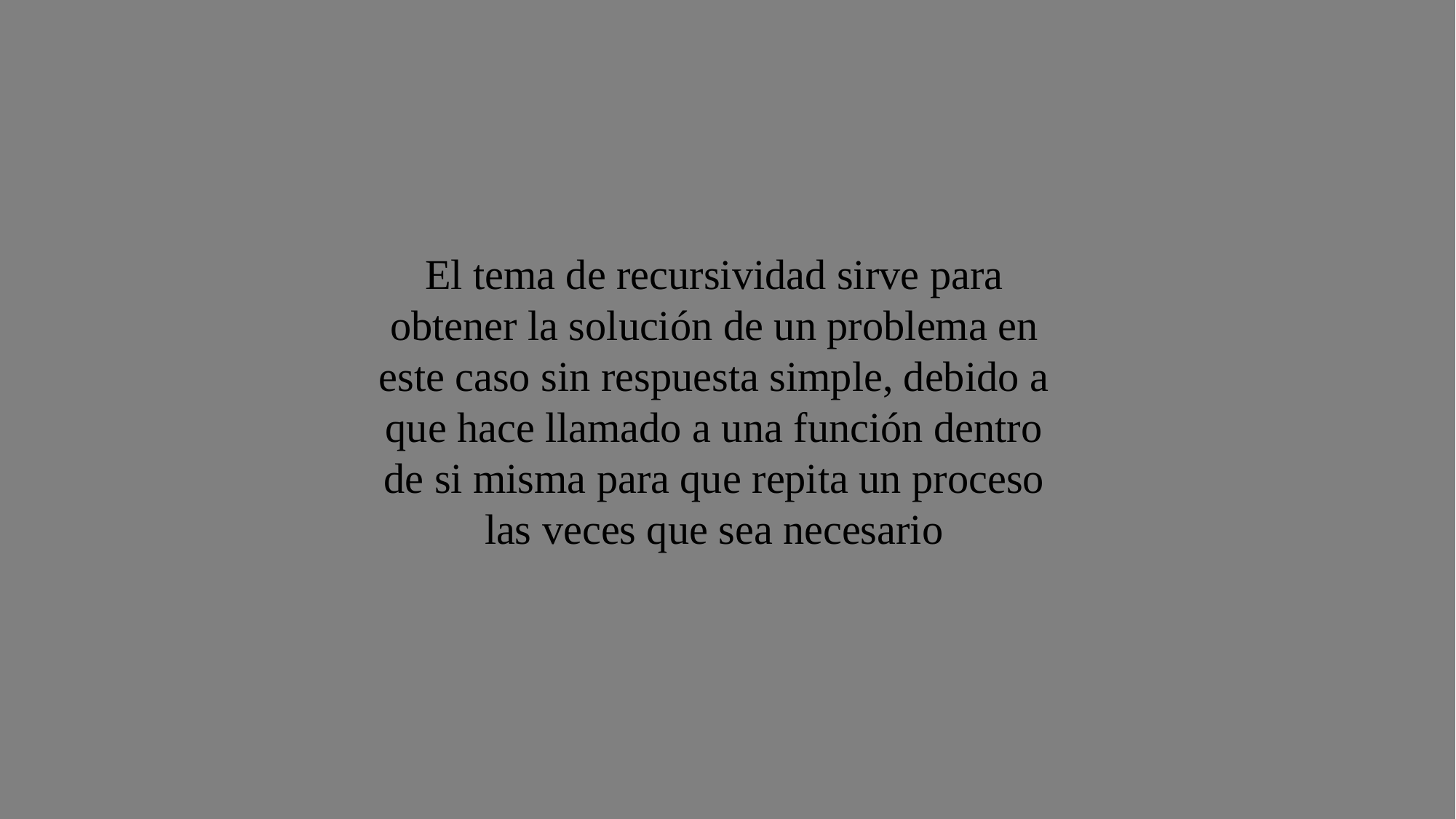

El tema de recursividad sirve para obtener la solución de un problema en este caso sin respuesta simple, debido a que hace llamado a una función dentro de si misma para que repita un proceso las veces que sea necesario